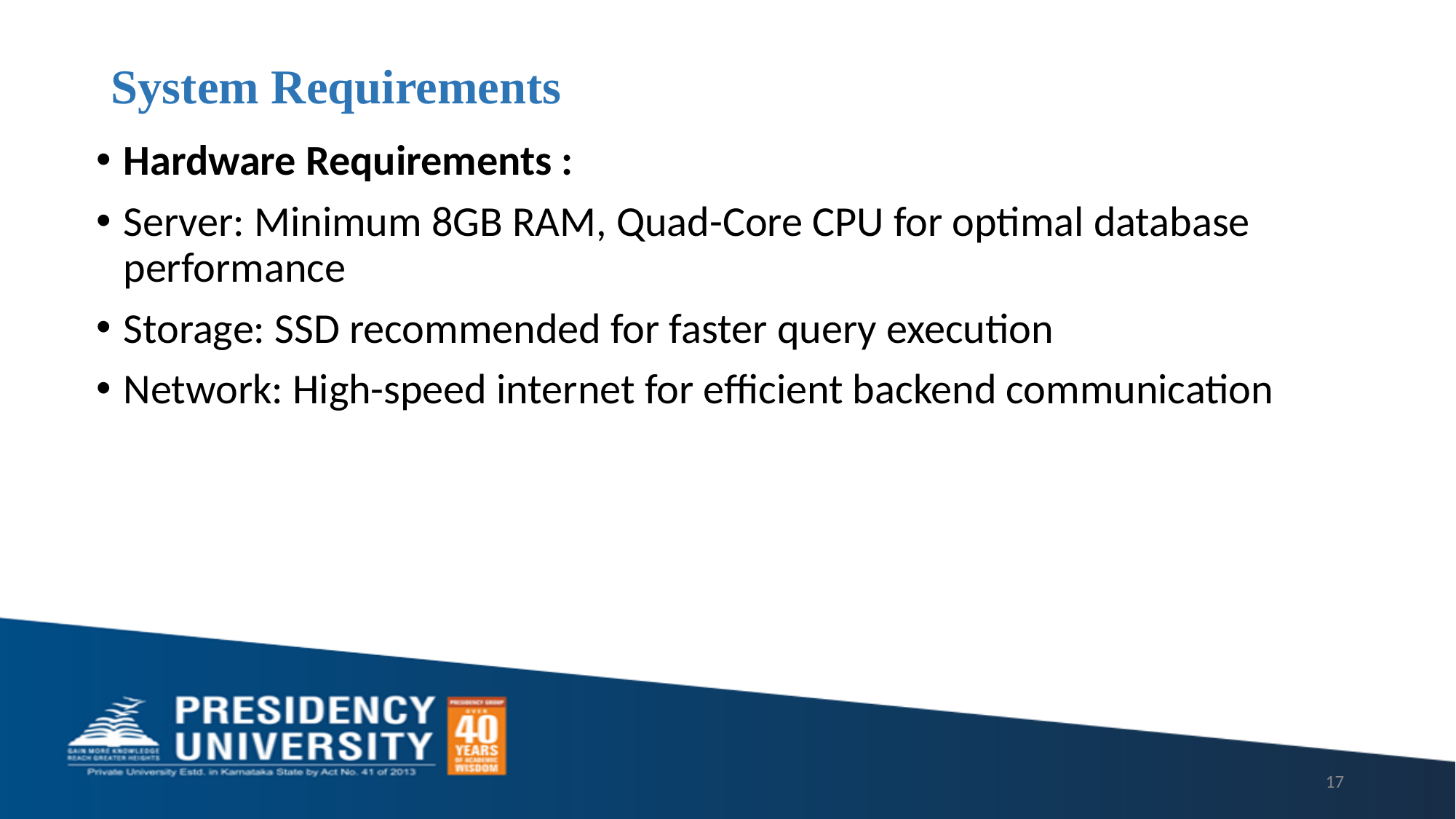

# System Requirements
Hardware Requirements :
Server: Minimum 8GB RAM, Quad-Core CPU for optimal database performance
Storage: SSD recommended for faster query execution
Network: High-speed internet for efficient backend communication

17